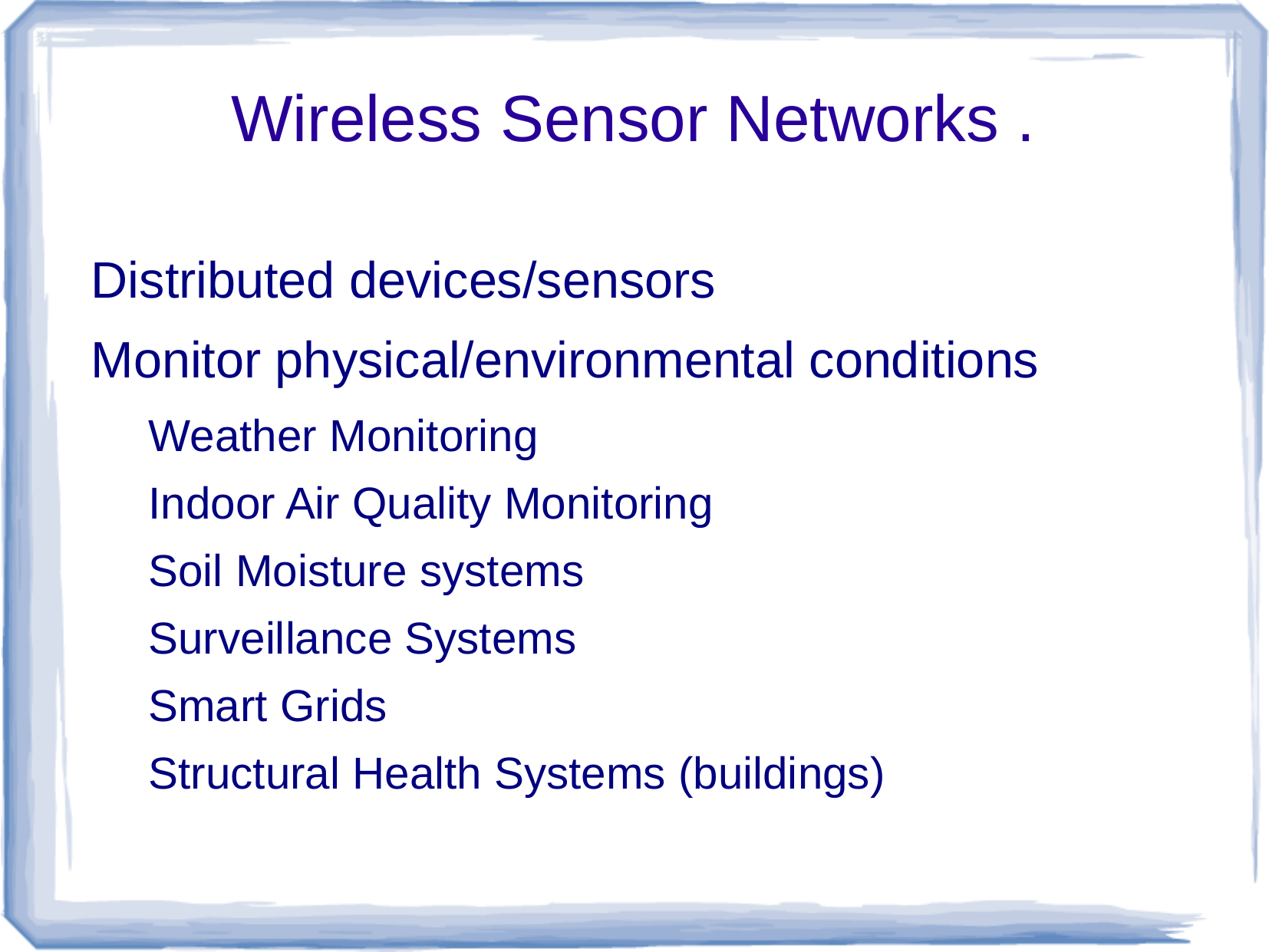

# Wireless Sensor Networks .
Distributed devices/sensors
Monitor physical/environmental conditions
Weather Monitoring
Indoor Air Quality Monitoring
Soil Moisture systems
Surveillance Systems
Smart Grids
Structural Health Systems (buildings)